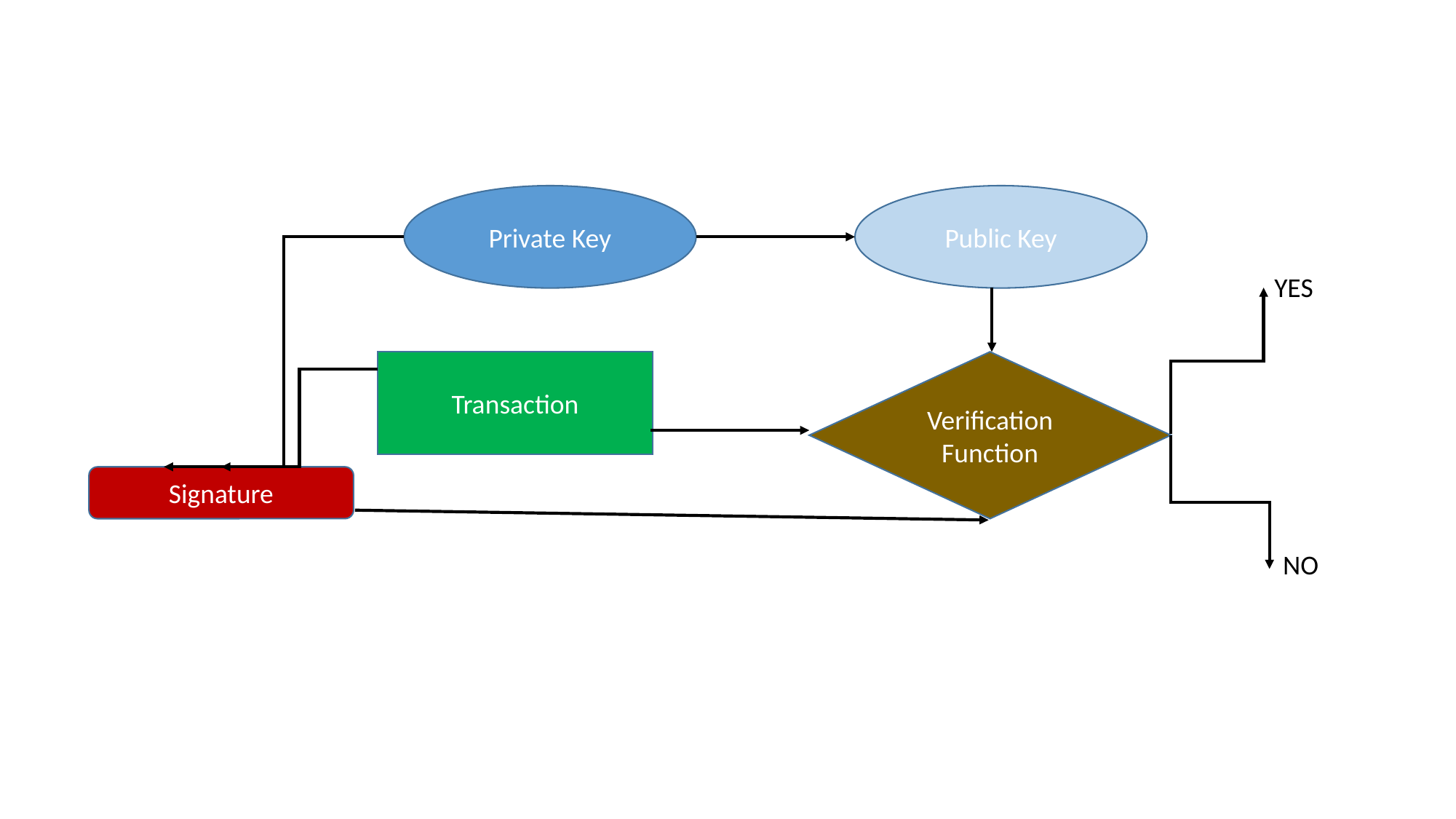

Private Key
Public Key
YES
Verification Function
Transaction
NO
Signature